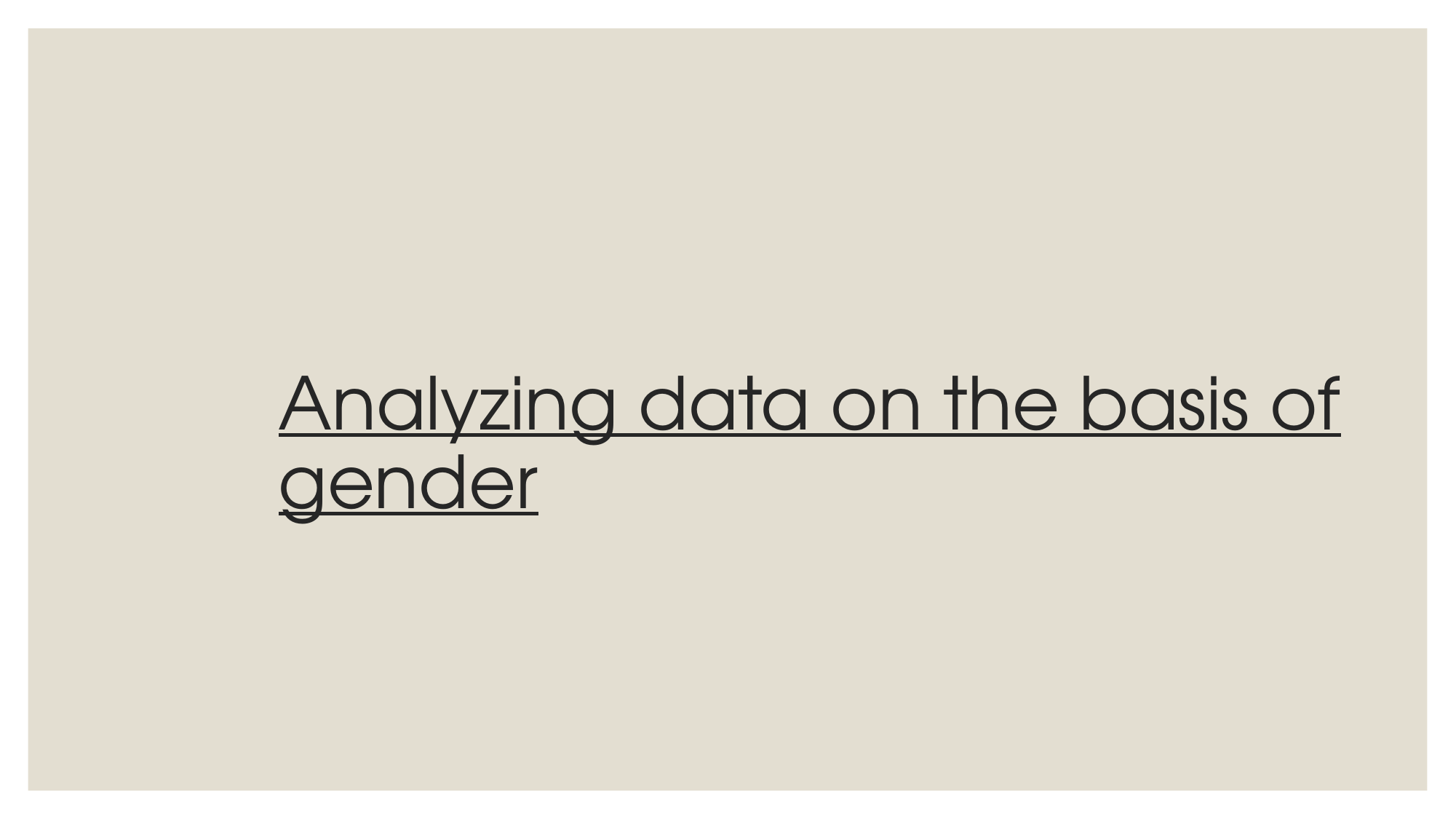

# Analyzing data on the basis of gender